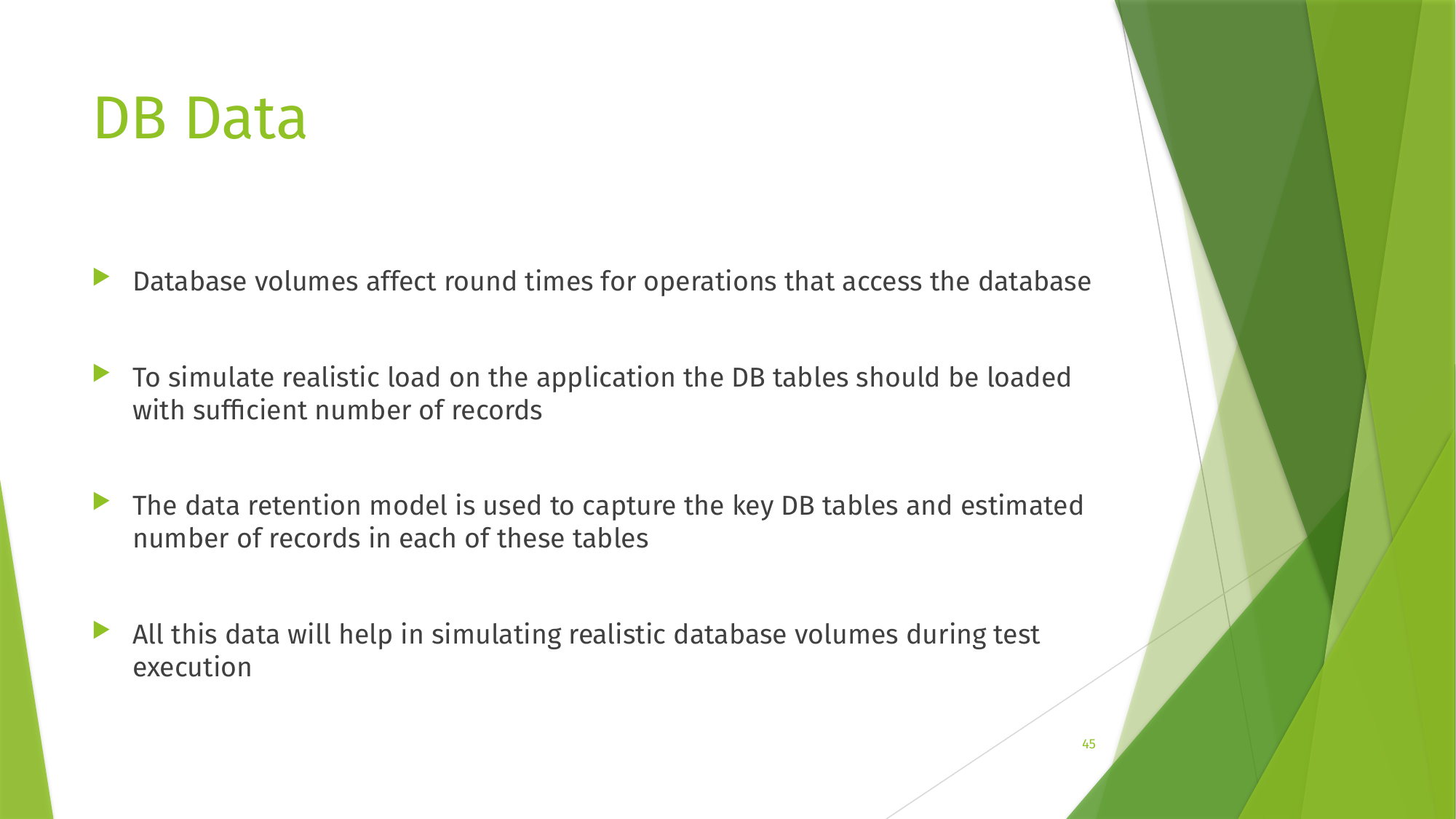

# DB Data
Database volumes affect round times for operations that access the database

To simulate realistic load on the application the DB tables should be loaded with sufficient number of records

The data retention model is used to capture the key DB tables and estimated number of records in each of these tables

All this data will help in simulating realistic database volumes during test execution
45